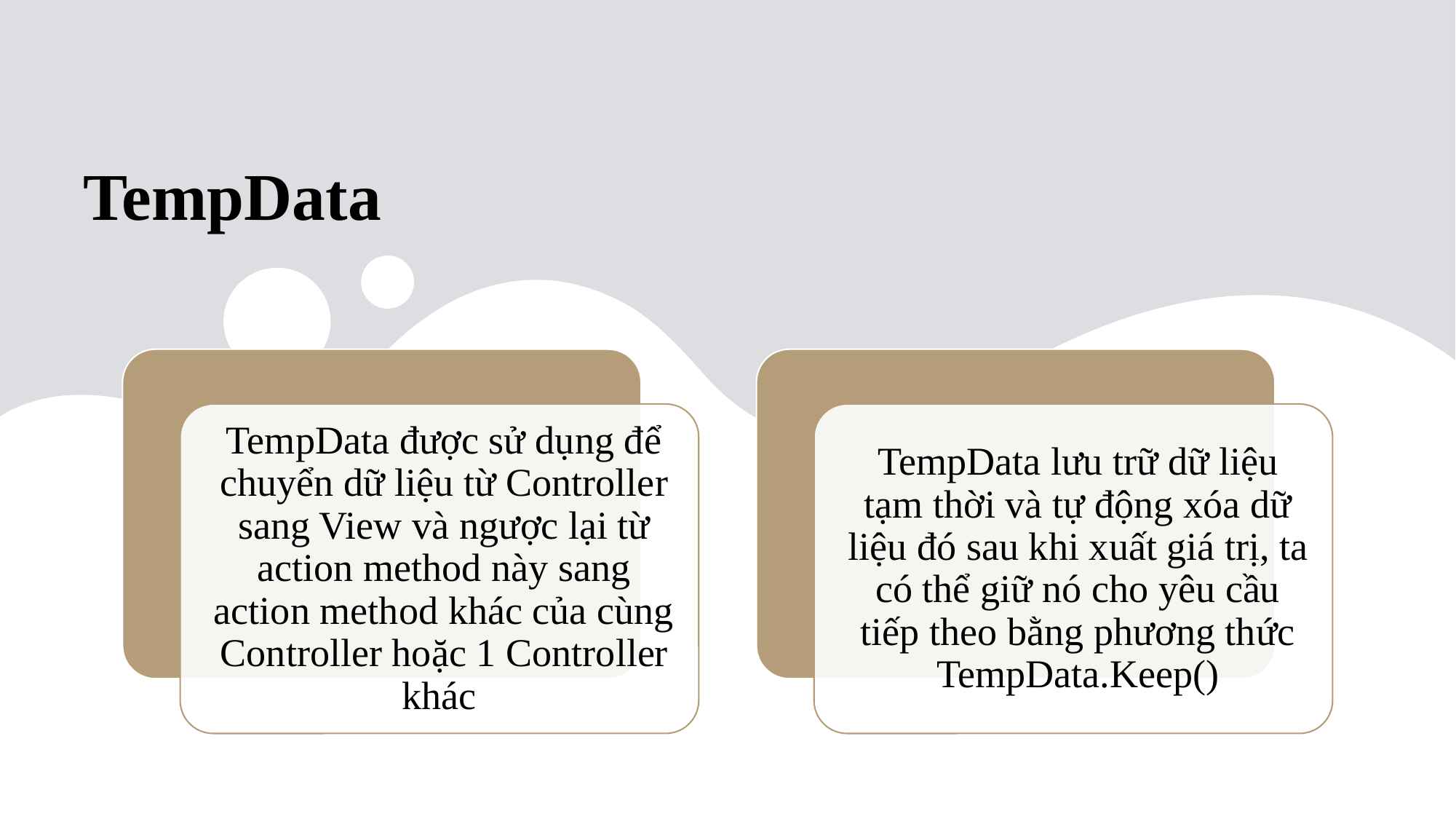

# TempData

TempData được sử dụng để chuyển dữ liệu từ Controller sang View và ngược lại từ action method này sang action method khác của cùng Controller hoặc 1 Controller khác
TempData lưu trữ dữ liệu tạm thời và tự động xóa dữ liệu đó sau khi xuất giá trị, ta có thể giữ nó cho yêu cầu tiếp theo bằng phương thức TempData.Keep()